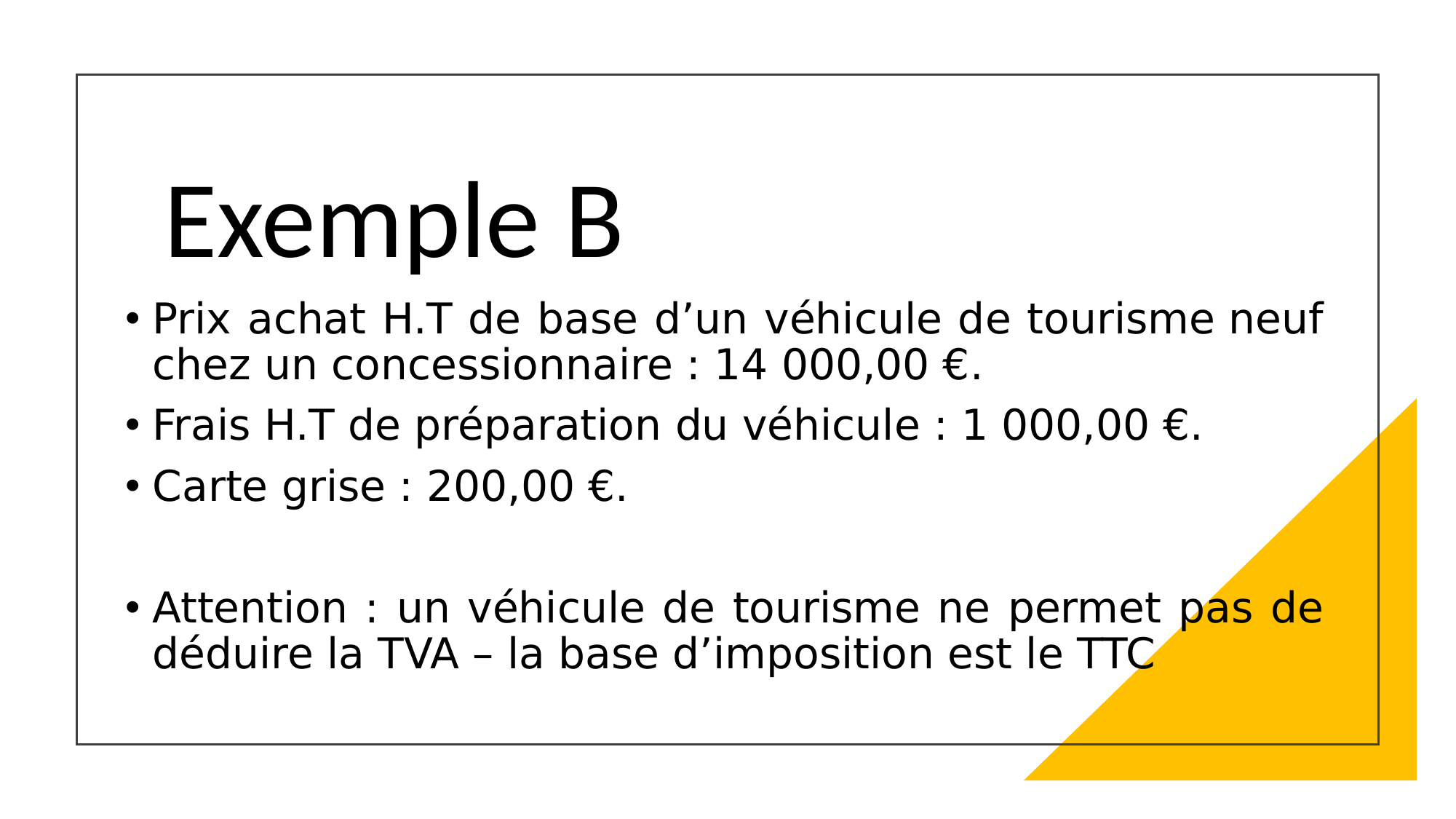

# Exemple B
Prix achat H.T de base d’un véhicule de tourisme neuf chez un concessionnaire : 14 000,00 €.
Frais H.T de préparation du véhicule : 1 000,00 €.
Carte grise : 200,00 €.

Attention : un véhicule de tourisme ne permet pas de déduire la TVA – la base d’imposition est le TTC